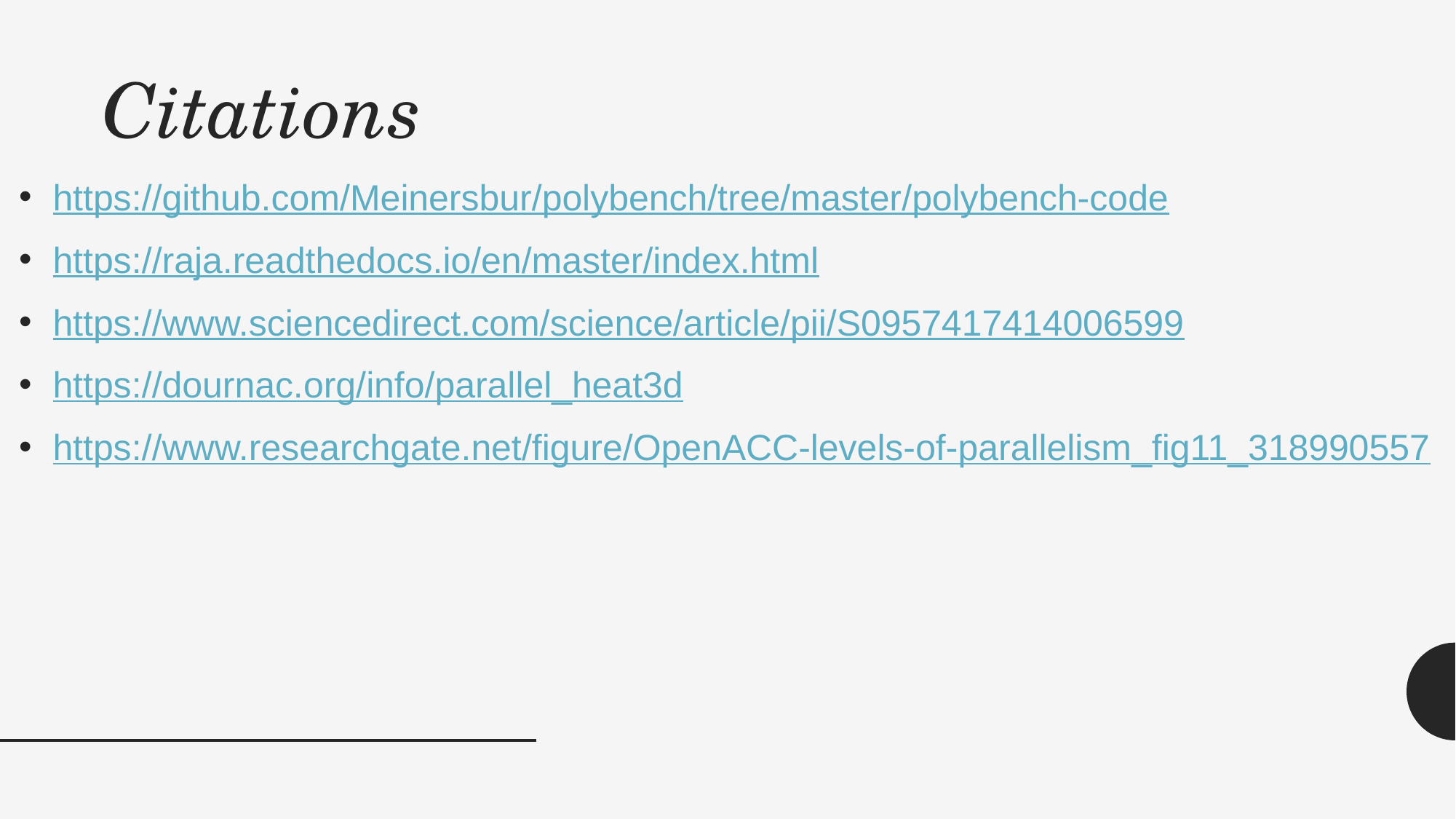

# Citations
https://github.com/Meinersbur/polybench/tree/master/polybench-code
https://raja.readthedocs.io/en/master/index.html
https://www.sciencedirect.com/science/article/pii/S0957417414006599
https://dournac.org/info/parallel_heat3d
https://www.researchgate.net/figure/OpenACC-levels-of-parallelism_fig11_318990557